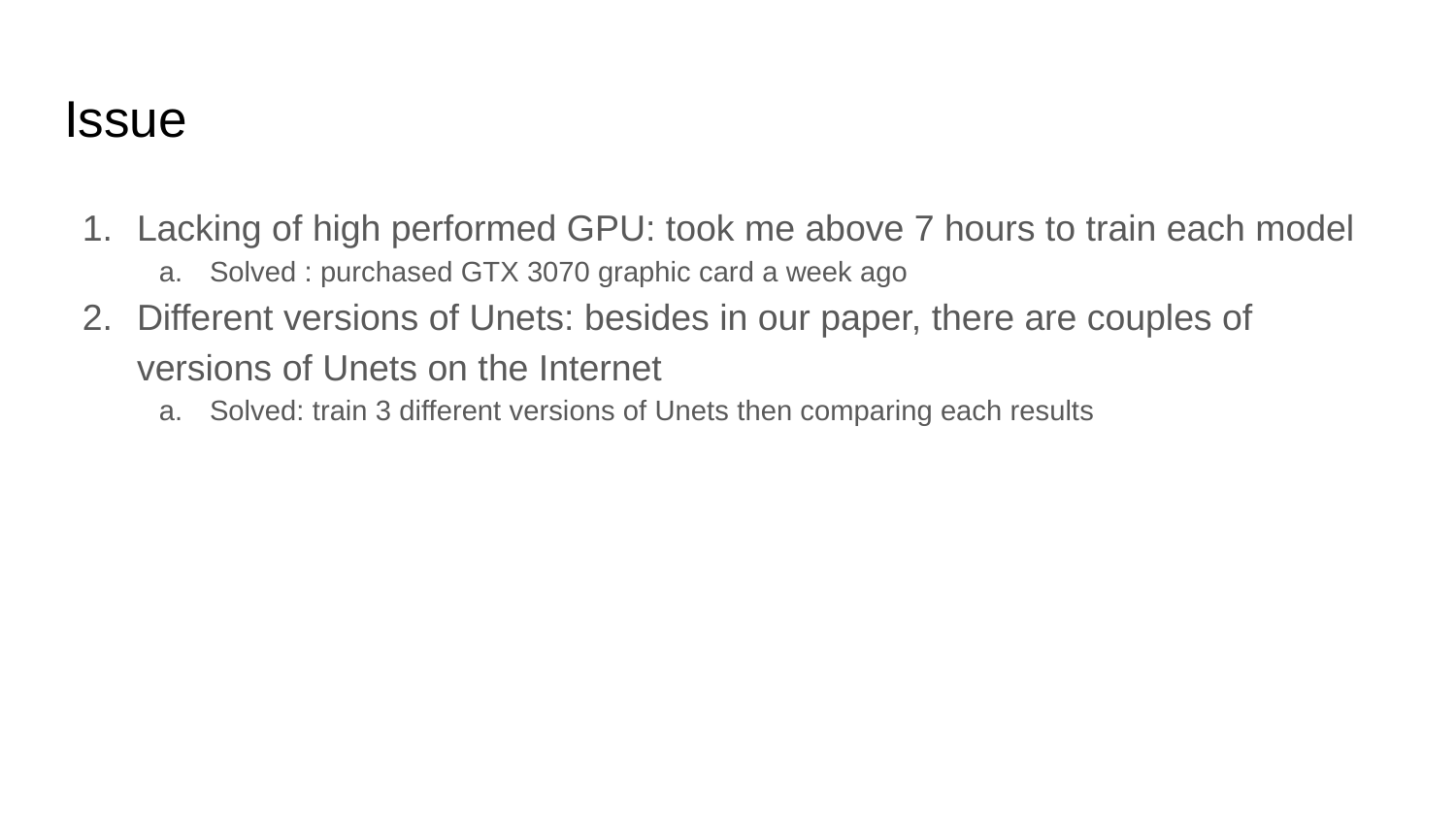

# Issue
Lacking of high performed GPU: took me above 7 hours to train each model
Solved : purchased GTX 3070 graphic card a week ago
Different versions of Unets: besides in our paper, there are couples of versions of Unets on the Internet
Solved: train 3 different versions of Unets then comparing each results